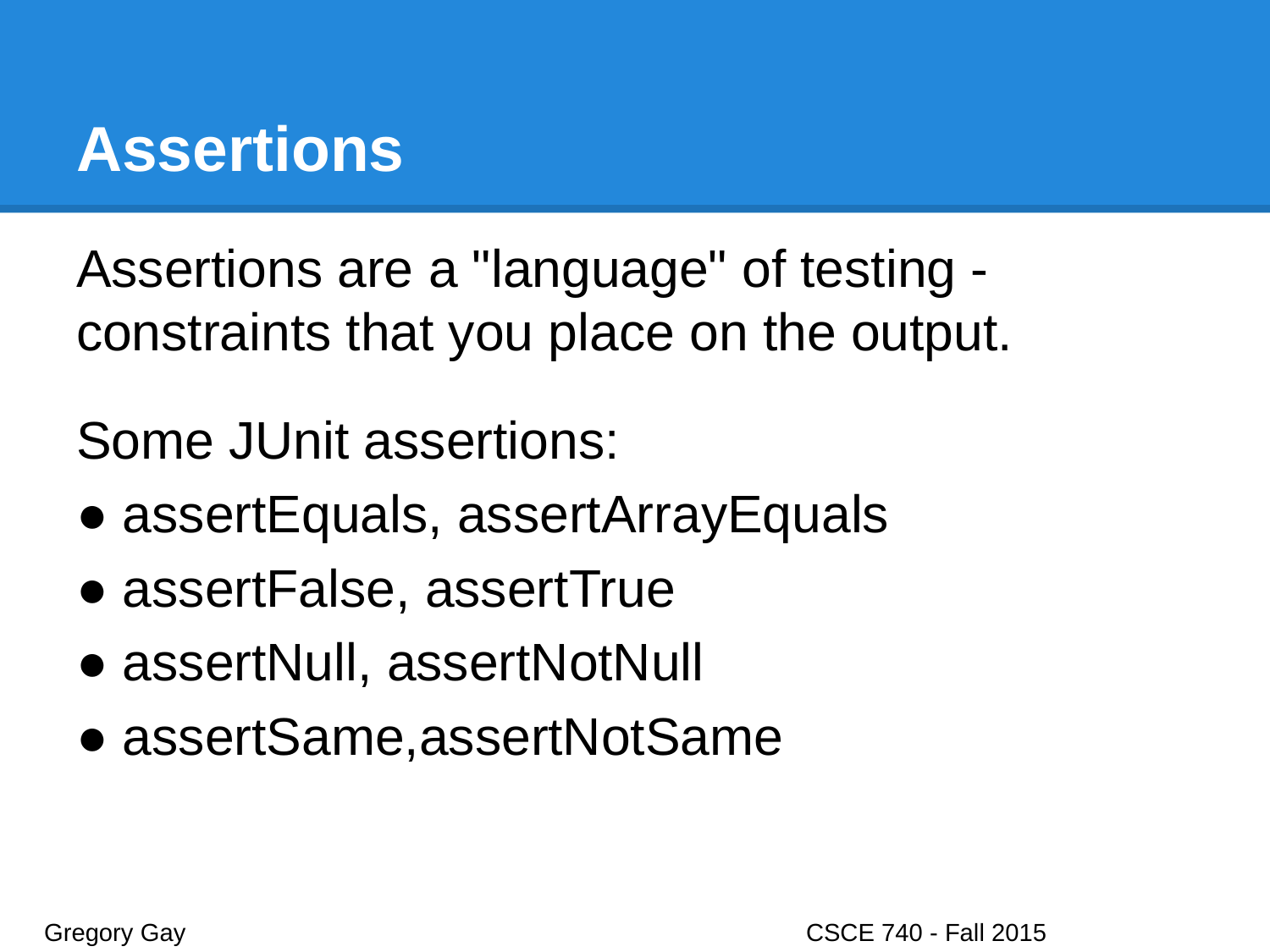

# Assertions
Assertions are a "language" of testing - constraints that you place on the output.

Some JUnit assertions:
● assertEquals, assertArrayEquals
● assertFalse, assertTrue
● assertNull, assertNotNull
● assertSame,assertNotSame

Gregory Gay					CSCE 740 - Fall 2015								28